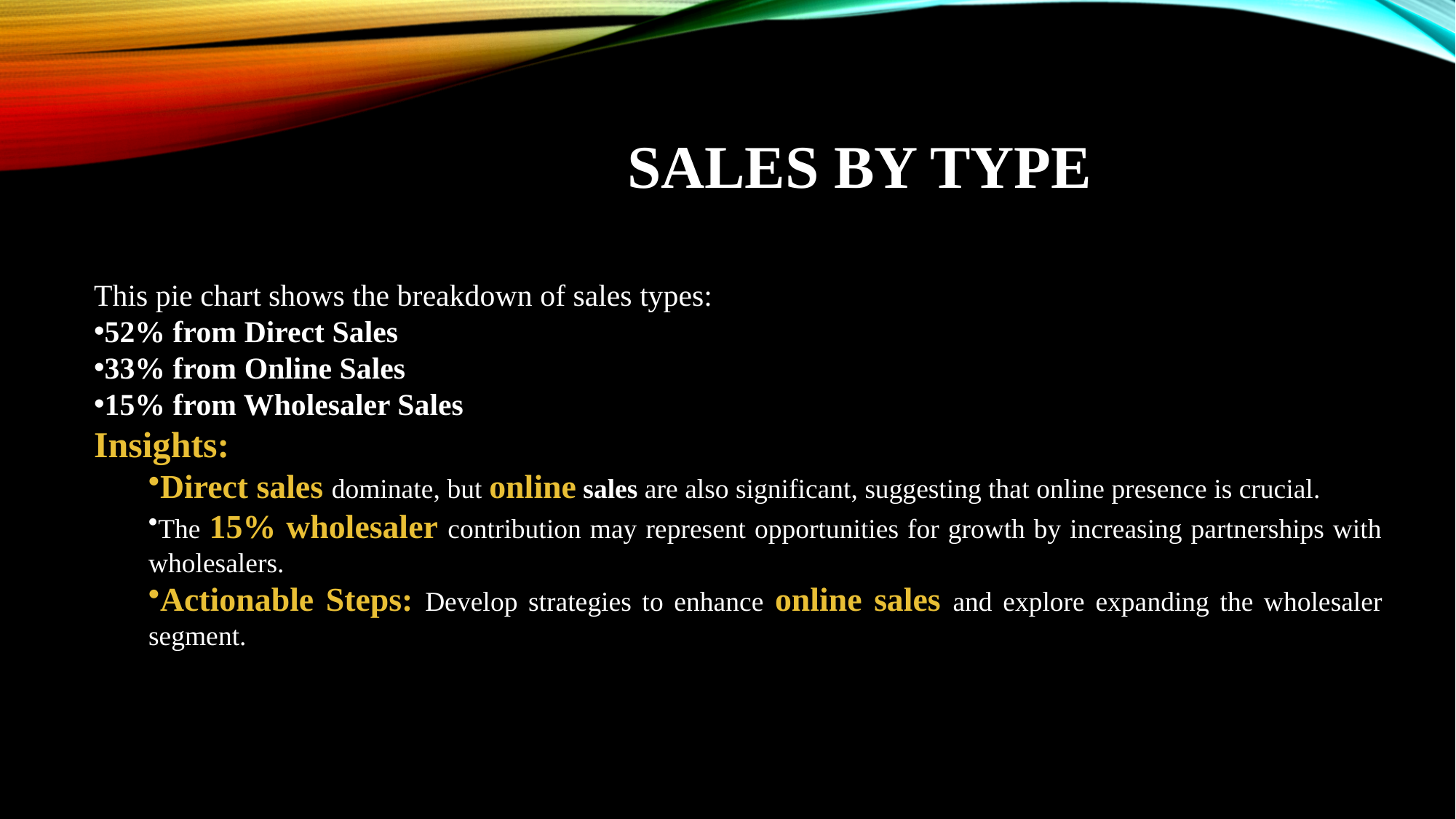

# Sales by Type
This pie chart shows the breakdown of sales types:
52% from Direct Sales
33% from Online Sales
15% from Wholesaler Sales
Insights:
Direct sales dominate, but online sales are also significant, suggesting that online presence is crucial.
The 15% wholesaler contribution may represent opportunities for growth by increasing partnerships with wholesalers.
Actionable Steps: Develop strategies to enhance online sales and explore expanding the wholesaler segment.